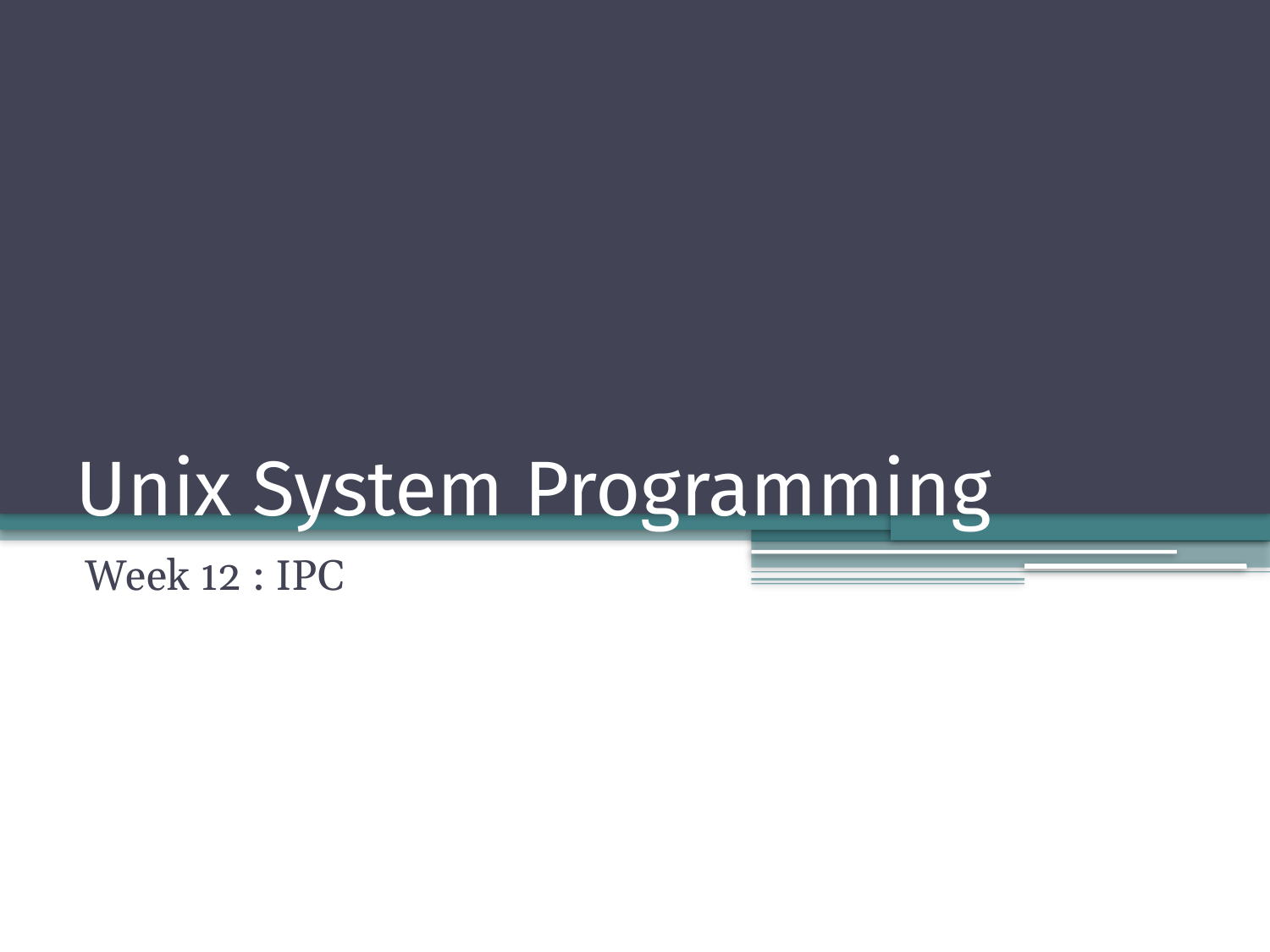

# Unix System Programming
Week 12 : IPC